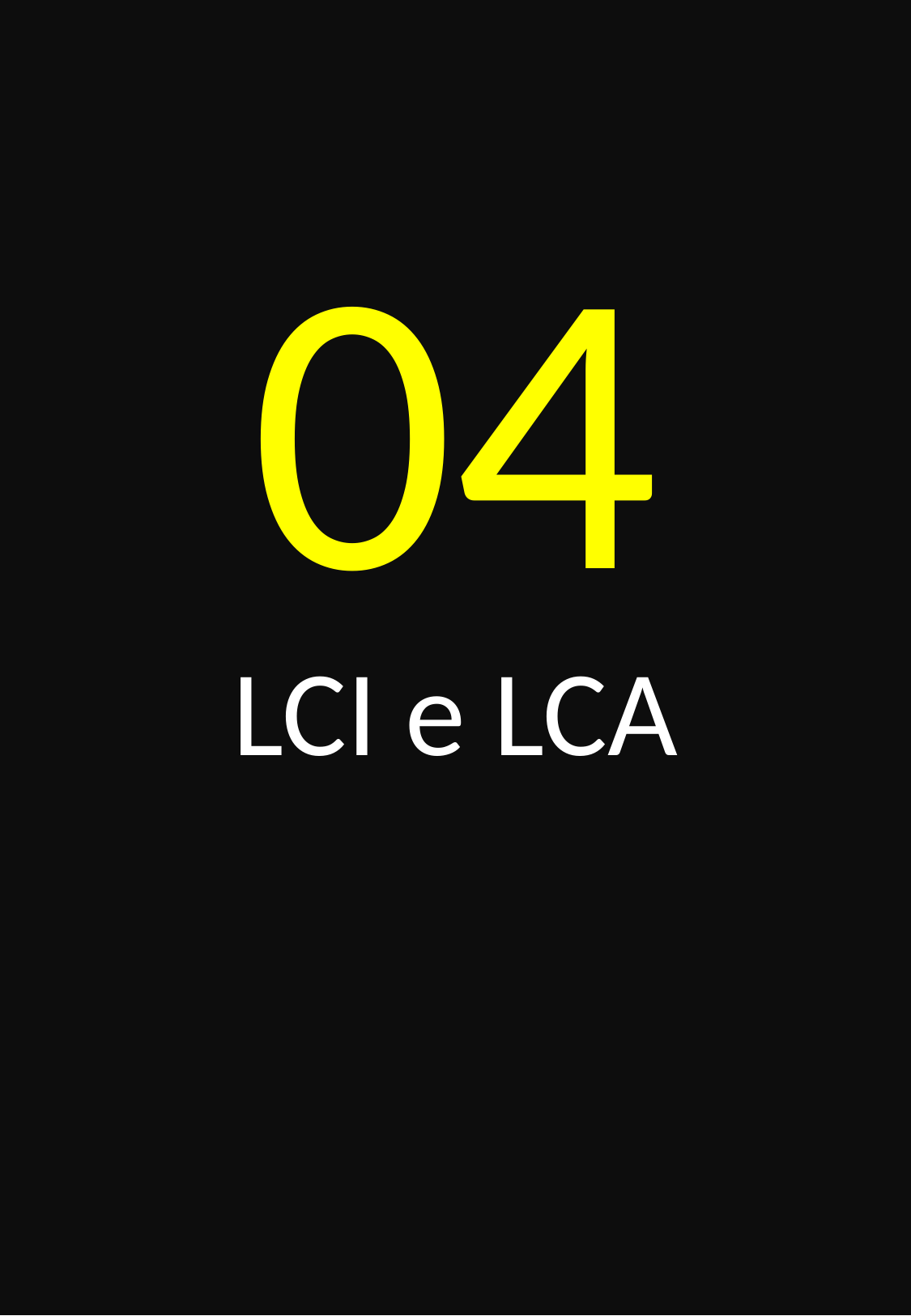

04
LCI e LCA
RENDA FIXA DESCOMPLICADA
12